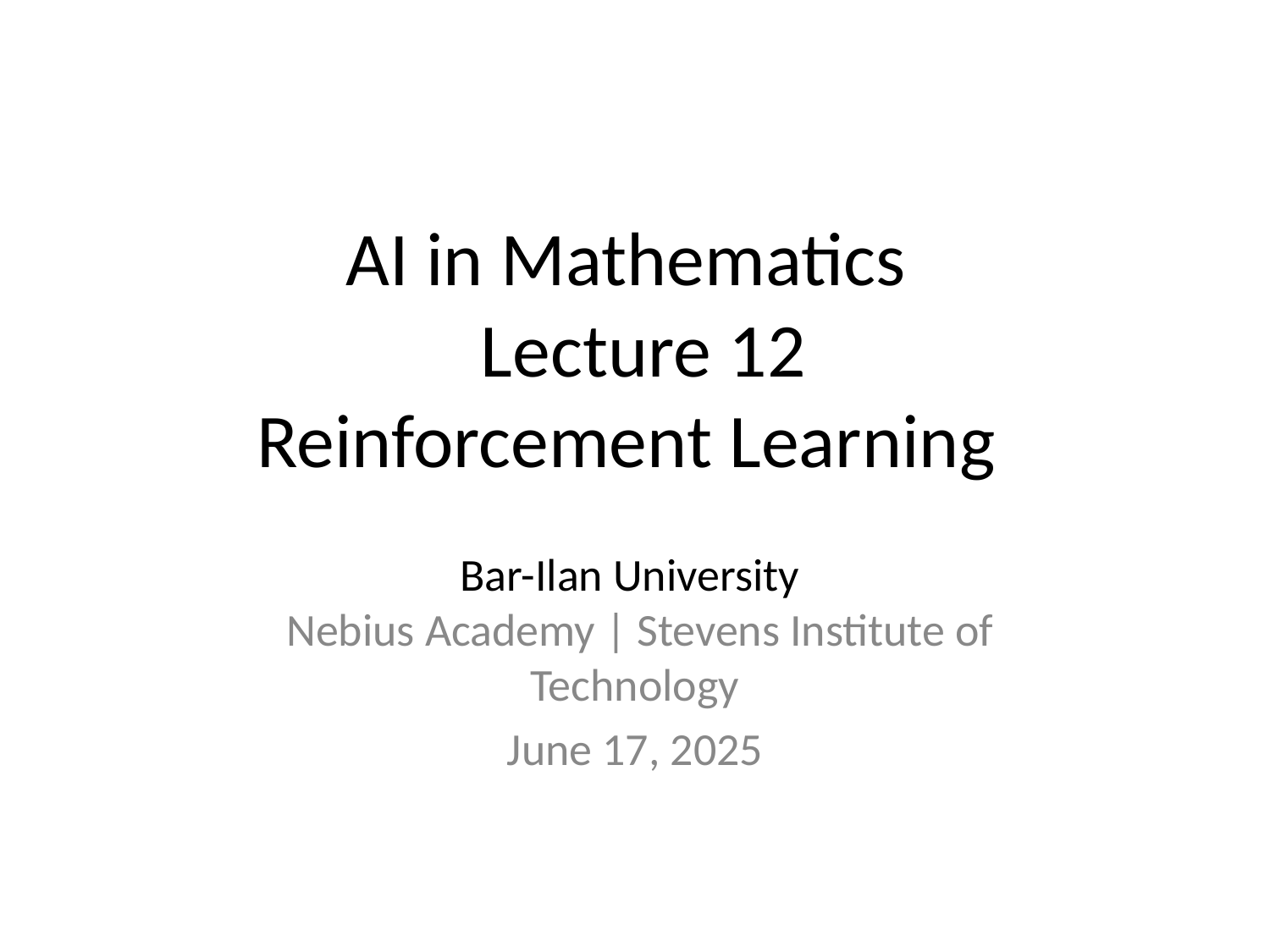

# AI in Mathematics
 Lecture 12
Reinforcement Learning
Bar-Ilan University
 Nebius Academy | Stevens Institute of Technology
June 17, 2025